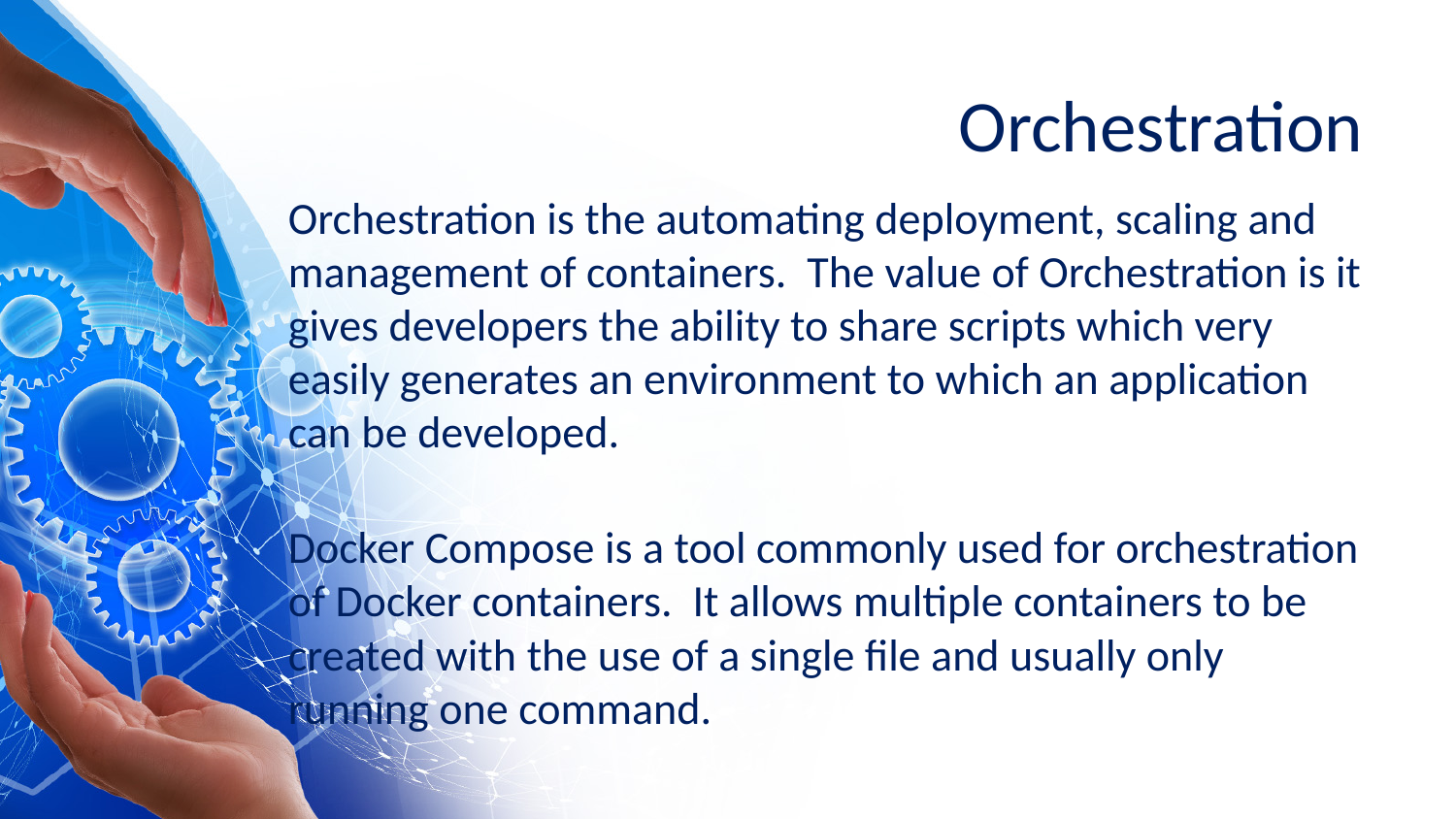

# Orchestration
Orchestration is the automating deployment, scaling and management of containers.  The value of Orchestration is it gives developers the ability to share scripts which very easily generates an environment to which an application can be developed.
Docker Compose is a tool commonly used for orchestration of Docker containers.  It allows multiple containers to be created with the use of a single file and usually only running one command.